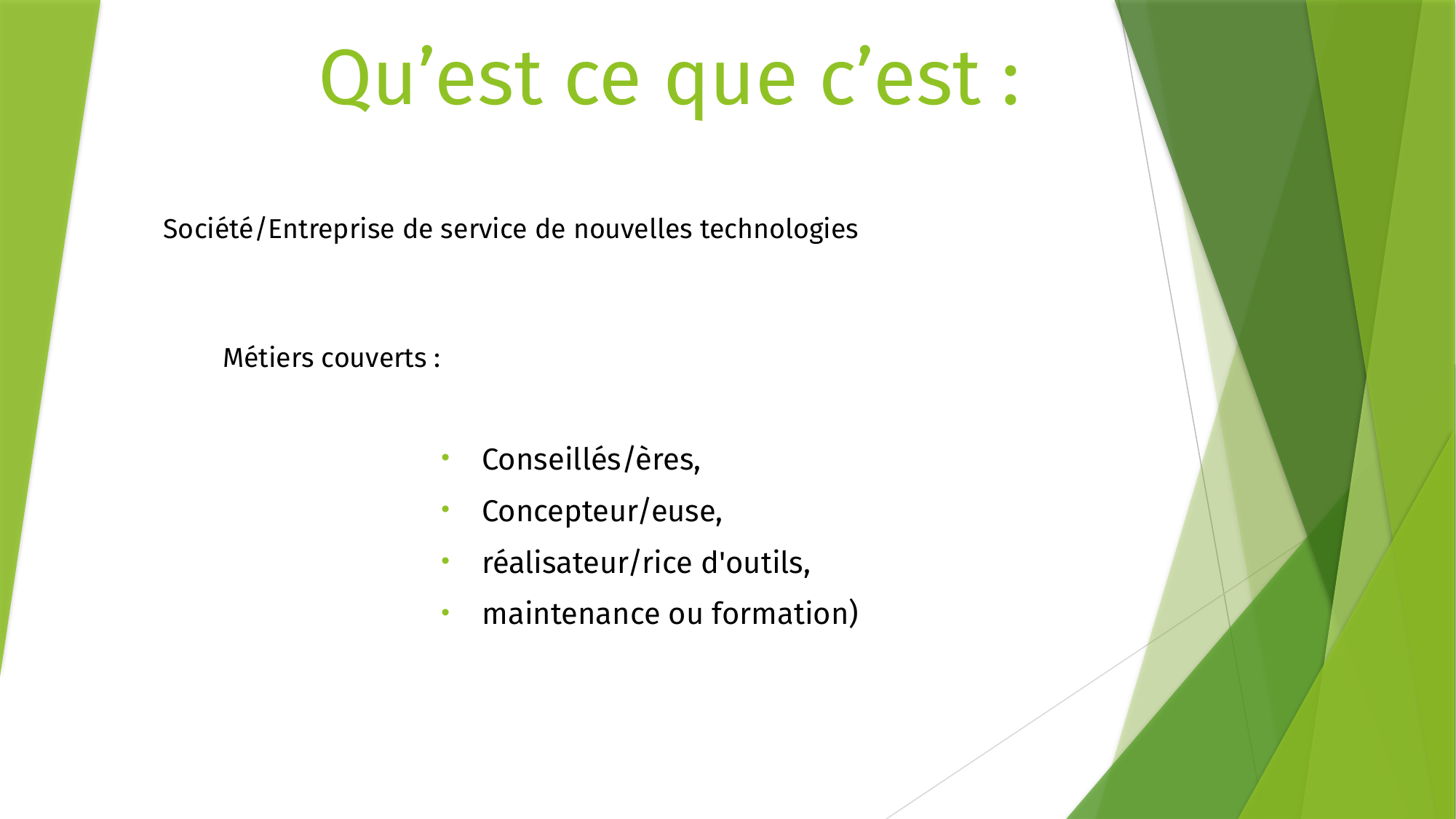

# Qu’est ce que c’est :
Société/Entreprise de service de nouvelles technologies

 							Métiers couverts :

Conseillés/ères,
Concepteur/euse,
réalisateur/rice d'outils,
maintenance ou formation)